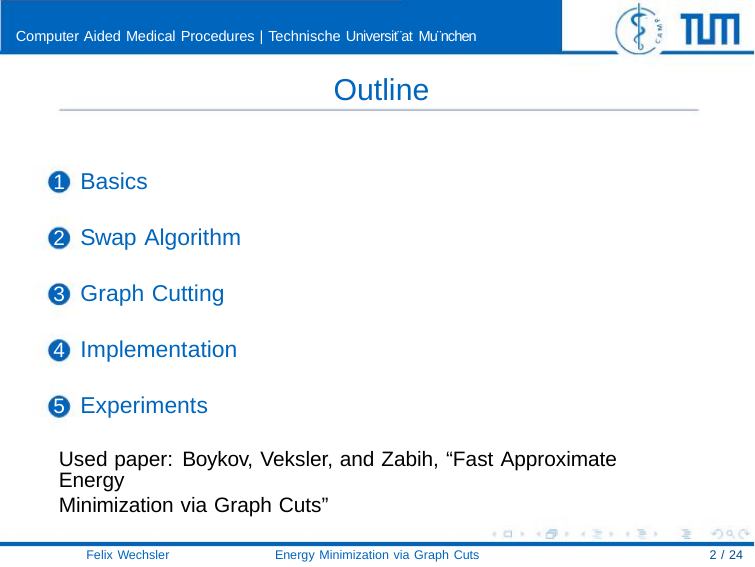

Computer Aided Medical Procedures | Technische Universit¨at Mu¨nchen
Outline
1 Basics
2 Swap Algorithm
3 Graph Cutting
4 Implementation
5 Experiments
Used paper: Boykov, Veksler, and Zabih, “Fast Approximate Energy
Minimization via Graph Cuts”
Felix Wechsler
Energy Minimization via Graph Cuts
2 / 24